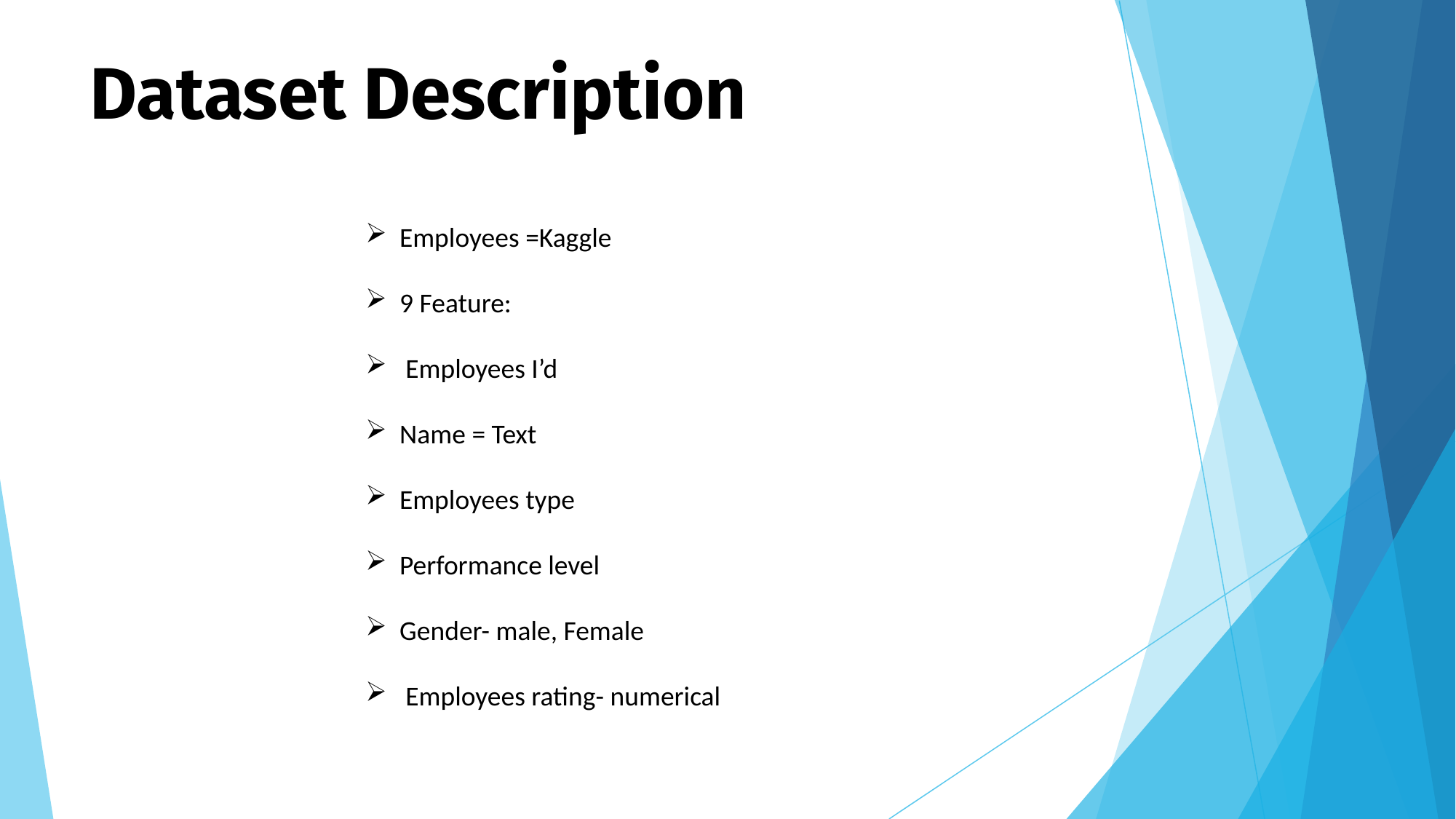

# Dataset Description
Employees =Kaggle
9 Feature:
 Employees I’d
Name = Text
Employees type
Performance level
Gender- male, Female
 Employees rating- numerical